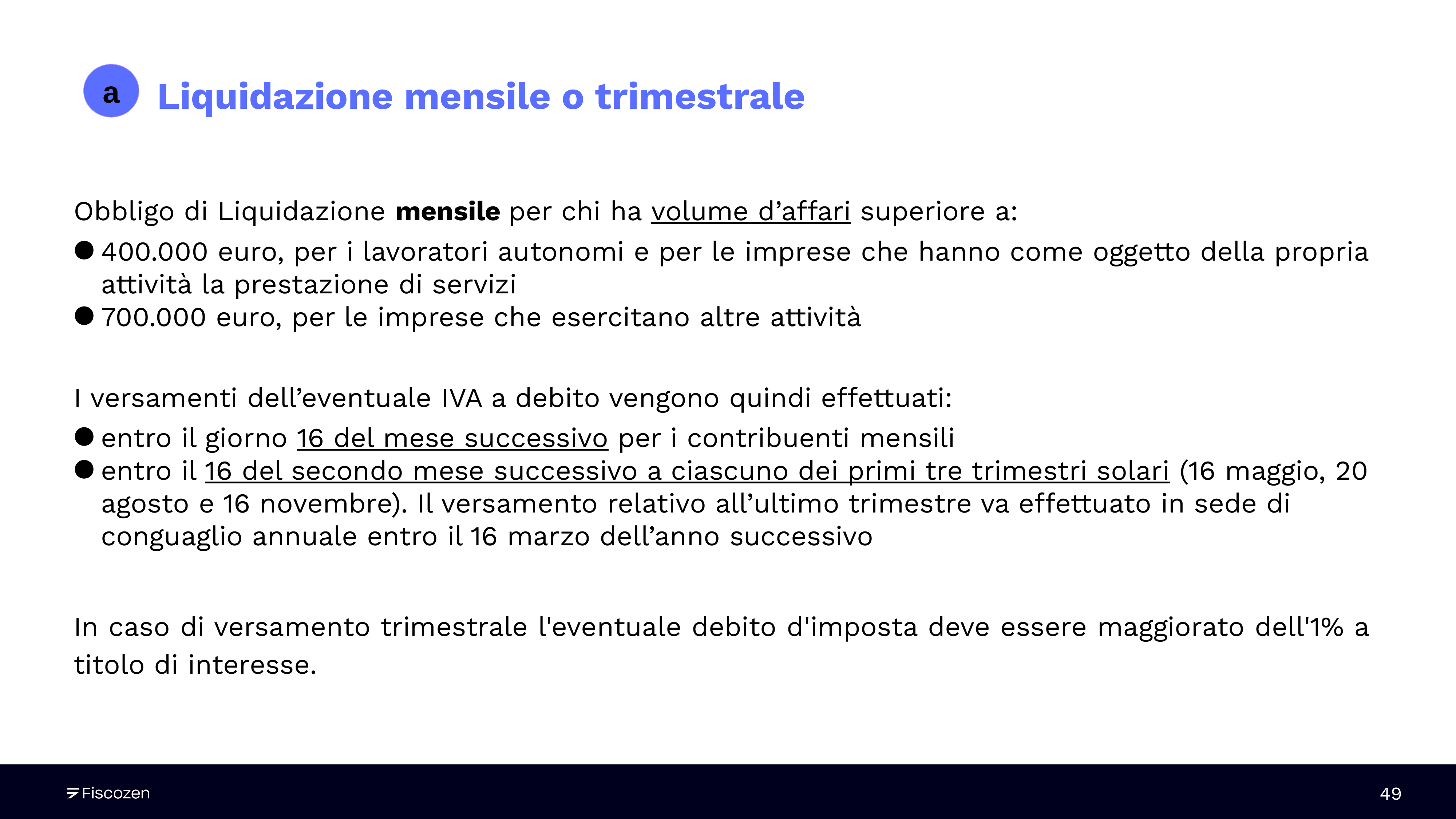

a
# Liquidazione mensile o trimestrale

Obbligo di Liquidazione mensile per chi ha volume d’affari superiore a:
400.000 euro, per i lavoratori autonomi e per le imprese che hanno come oggetto della propria attività la prestazione di servizi
700.000 euro, per le imprese che esercitano altre attività

I versamenti dell’eventuale IVA a debito vengono quindi effettuati:
entro il giorno 16 del mese successivo per i contribuenti mensili
entro il 16 del secondo mese successivo a ciascuno dei primi tre trimestri solari (16 maggio, 20 agosto e 16 novembre). Il versamento relativo all’ultimo trimestre va effettuato in sede di conguaglio annuale entro il 16 marzo dell’anno successivo

In caso di versamento trimestrale l'eventuale debito d'imposta deve essere maggiorato dell'1% a titolo di interesse.
49